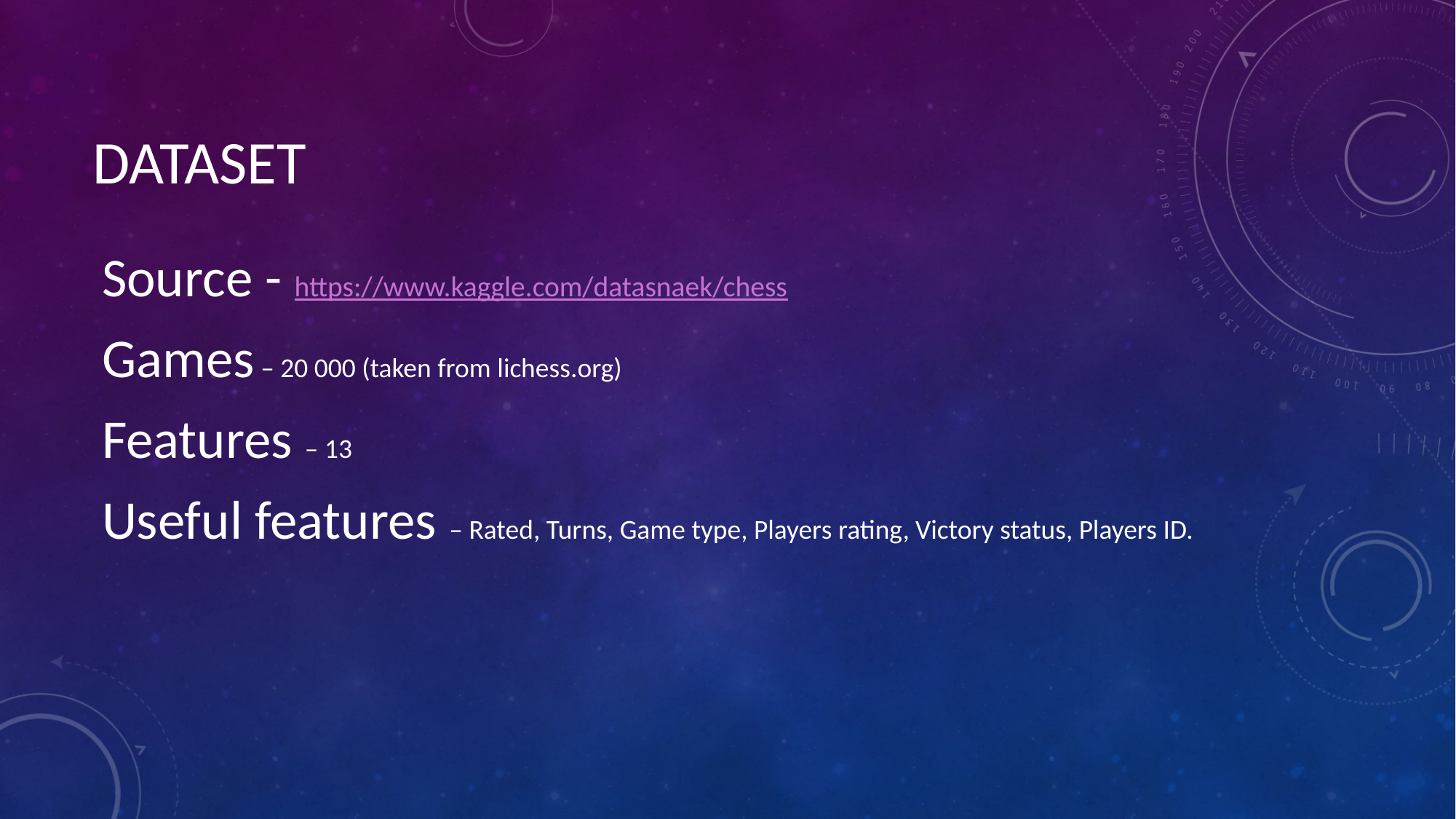

# Dataset
Source - https://www.kaggle.com/datasnaek/chess
Games – 20 000 (taken from lichess.org)
Features – 13
Useful features – Rated, Turns, Game type, Players rating, Victory status, Players ID.